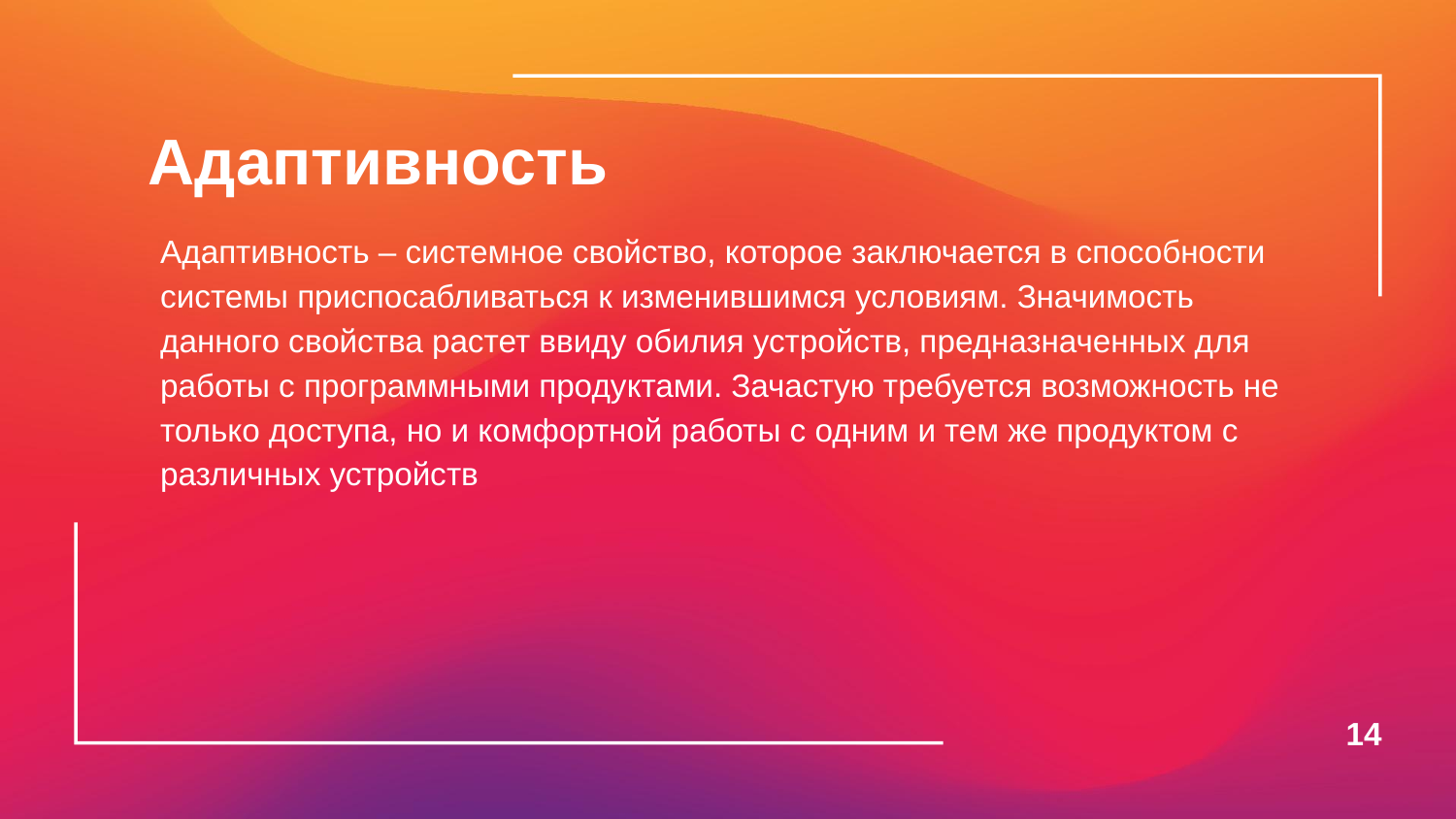

# Адаптивность
Адаптивность – системное свойство, которое заключается в способности системы приспосабливаться к изменившимся условиям. Значимость данного свойства растет ввиду обилия устройств, предназначенных для работы с программными продуктами. Зачастую требуется возможность не только доступа, но и комфортной работы с одним и тем же продуктом с различных устройств
14